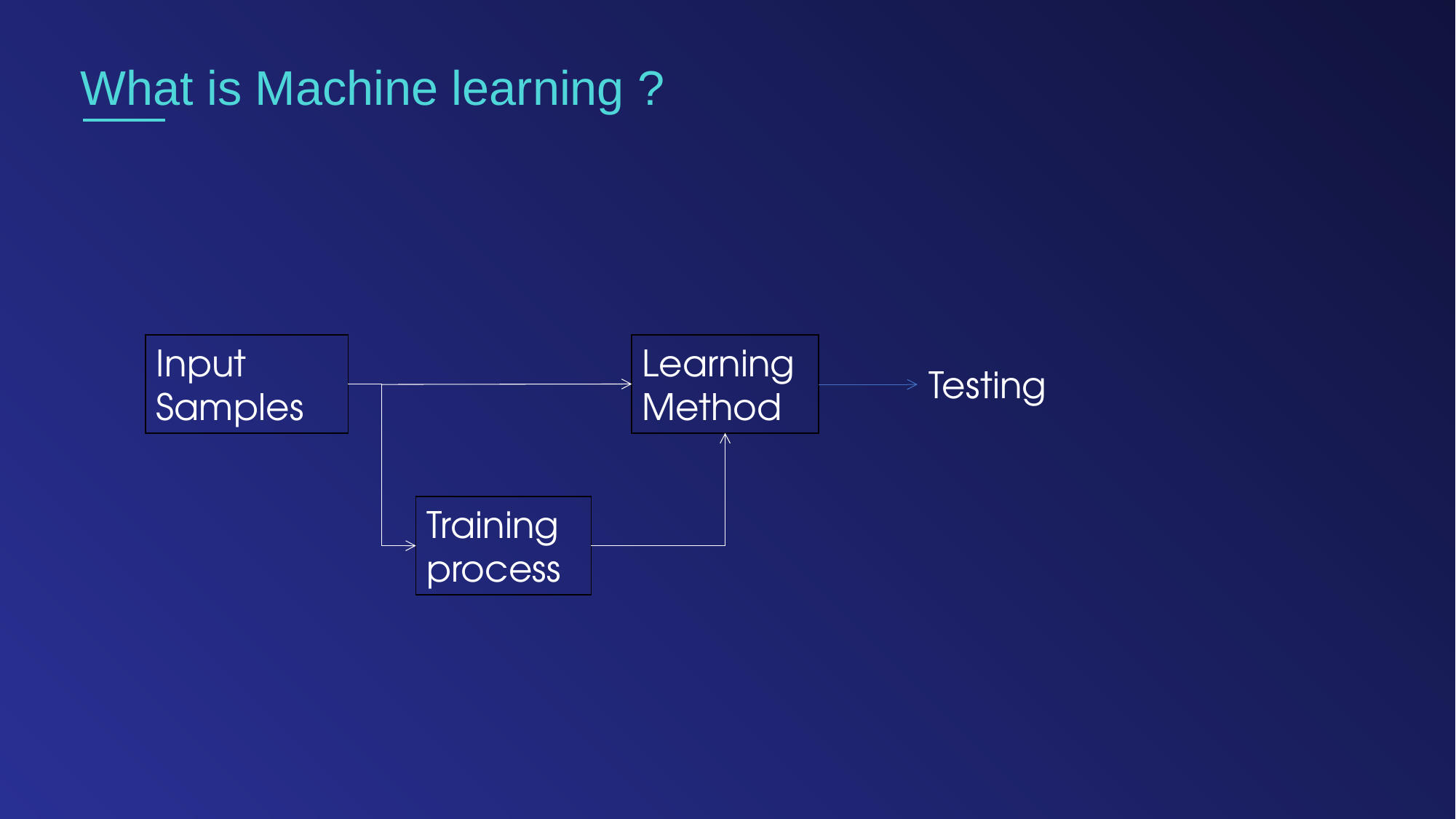

# What is Machine learning ?
Input Samples
Learning Method
Testing
Training process